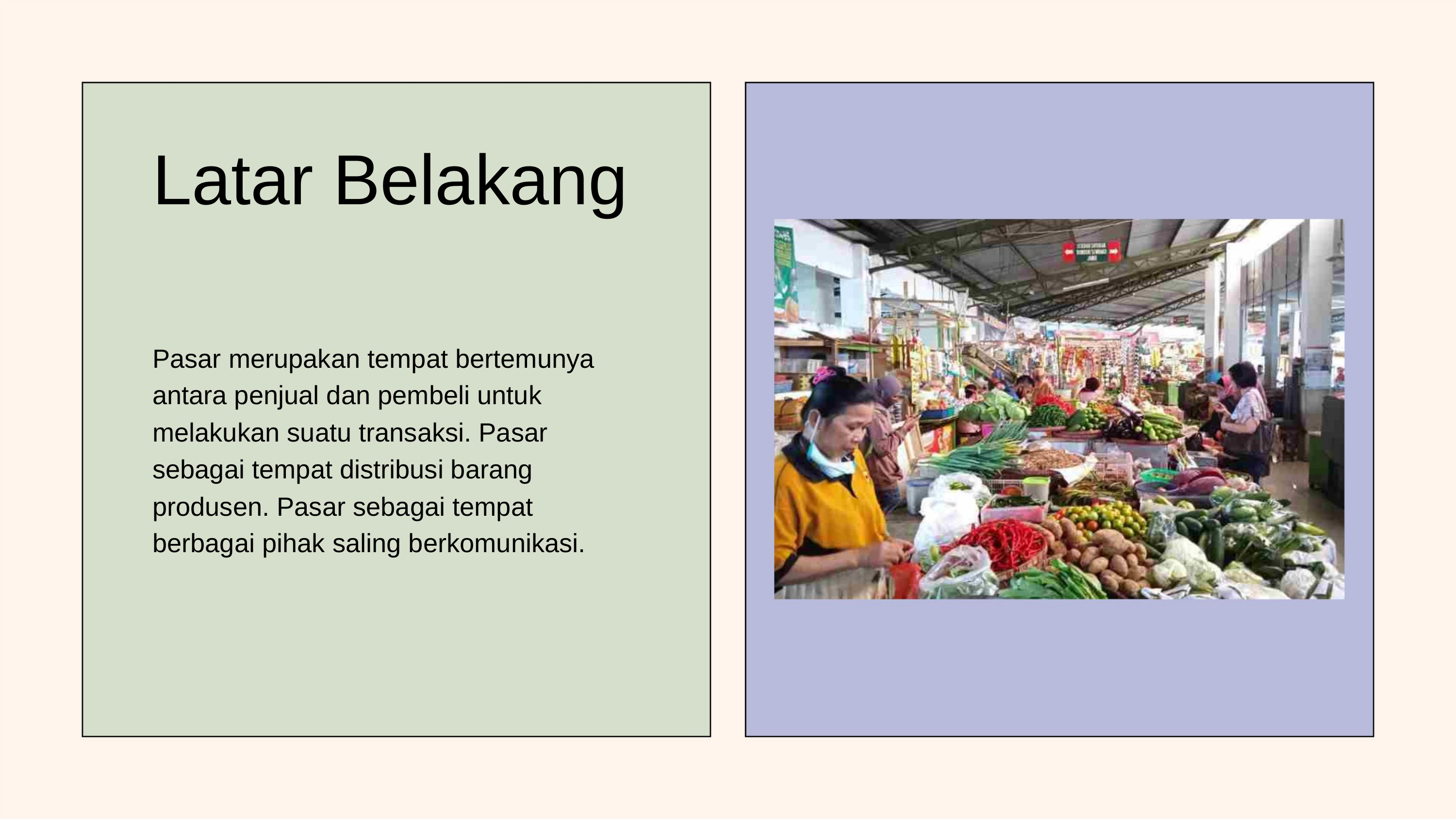

Latar Belakang
Pasar merupakan tempat bertemunya
antara penjual dan pembeli untuk
melakukan suatu transaksi. Pasar
sebagai tempat distribusi barang
produsen. Pasar sebagai tempat
berbagai pihak saling berkomunikasi.